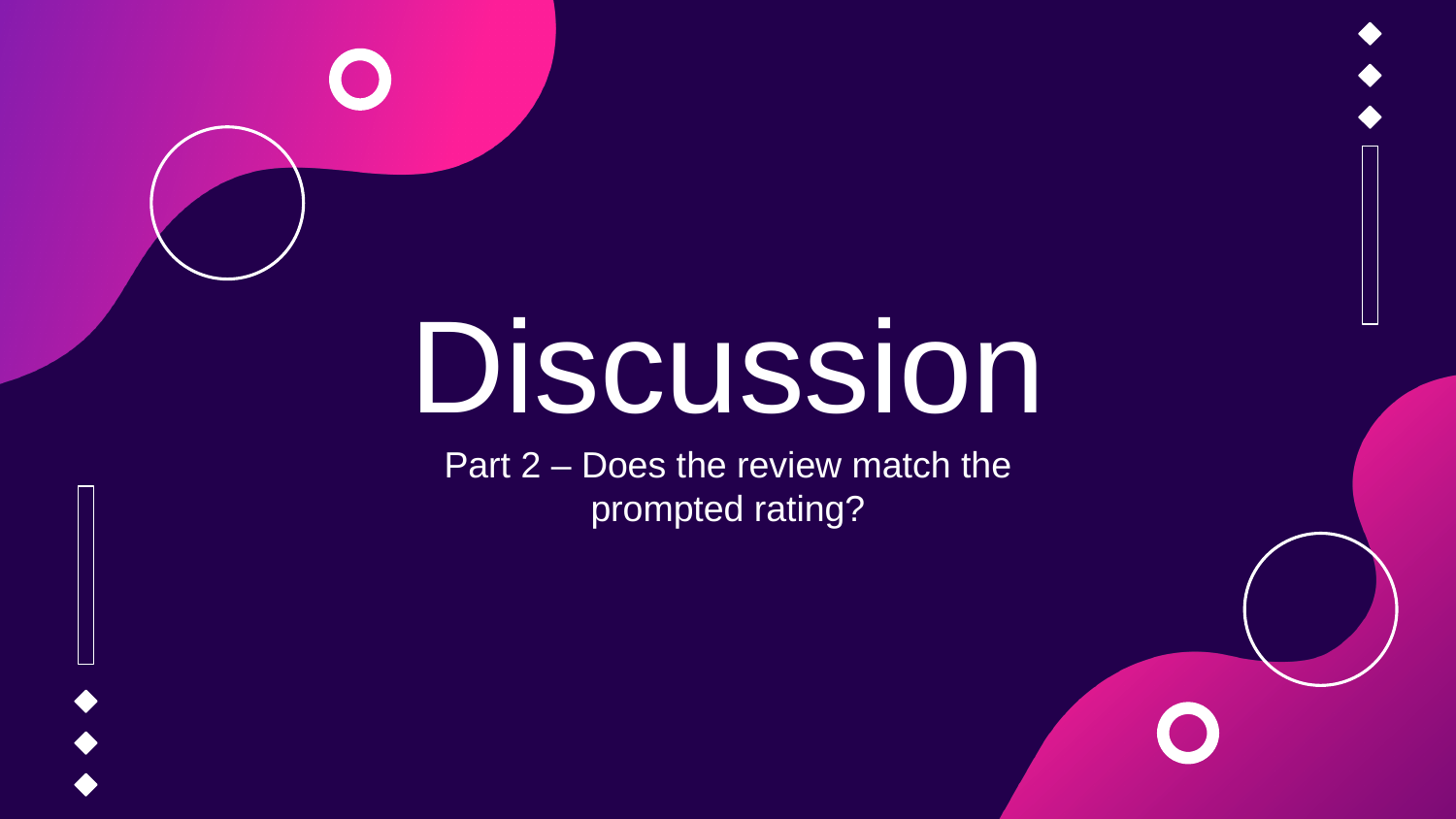

# Discussion
Part 2 – Does the review match the prompted rating?